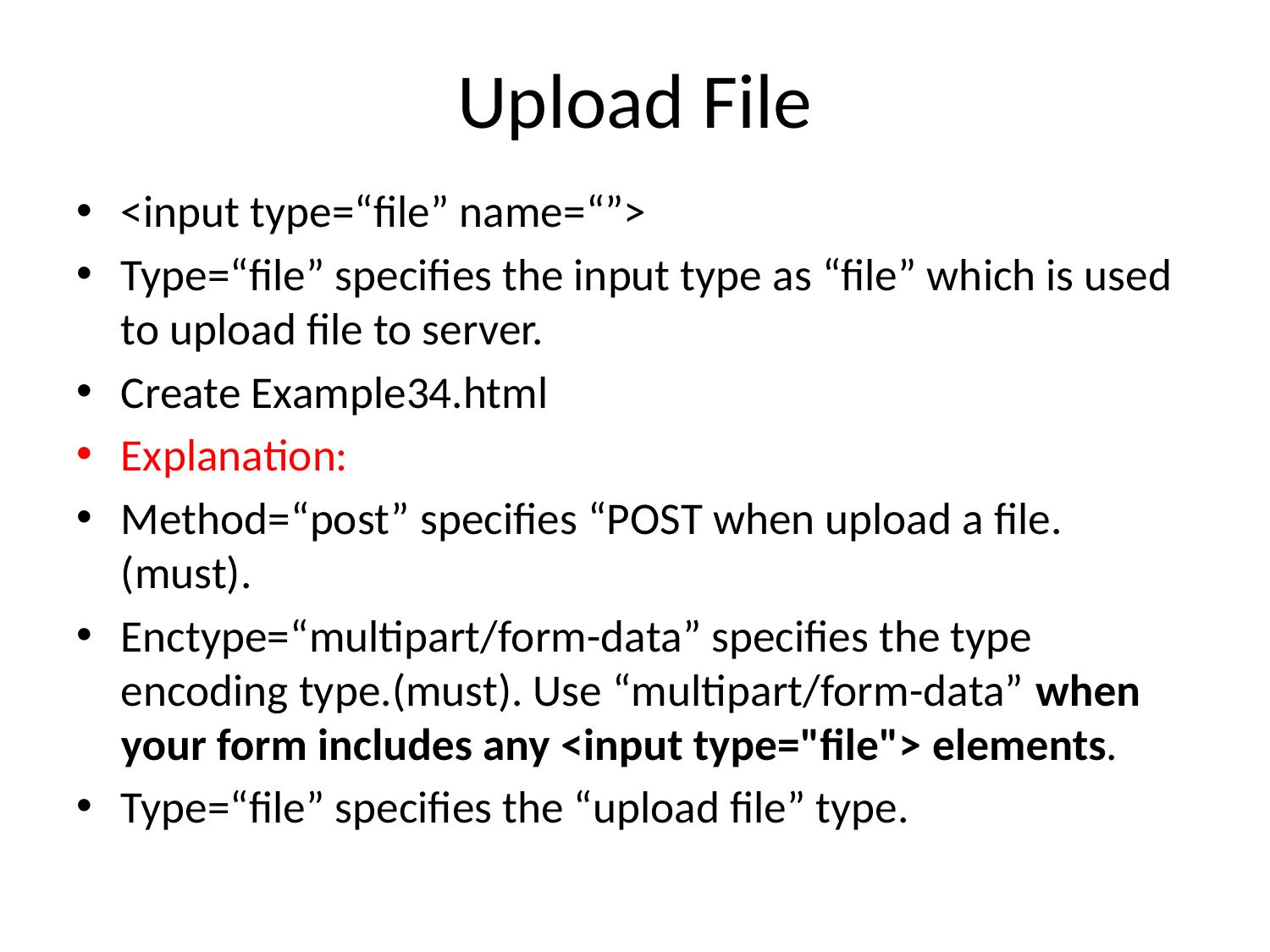

# Upload File
<input type=“file” name=“”>
Type=“file” specifies the input type as “file” which is used to upload file to server.
Create Example34.html
Explanation:
Method=“post” specifies “POST when upload a file.(must).
Enctype=“multipart/form-data” specifies the type encoding type.(must). Use “multipart/form-data” when your form includes any <input type="file"> elements.
Type=“file” specifies the “upload file” type.